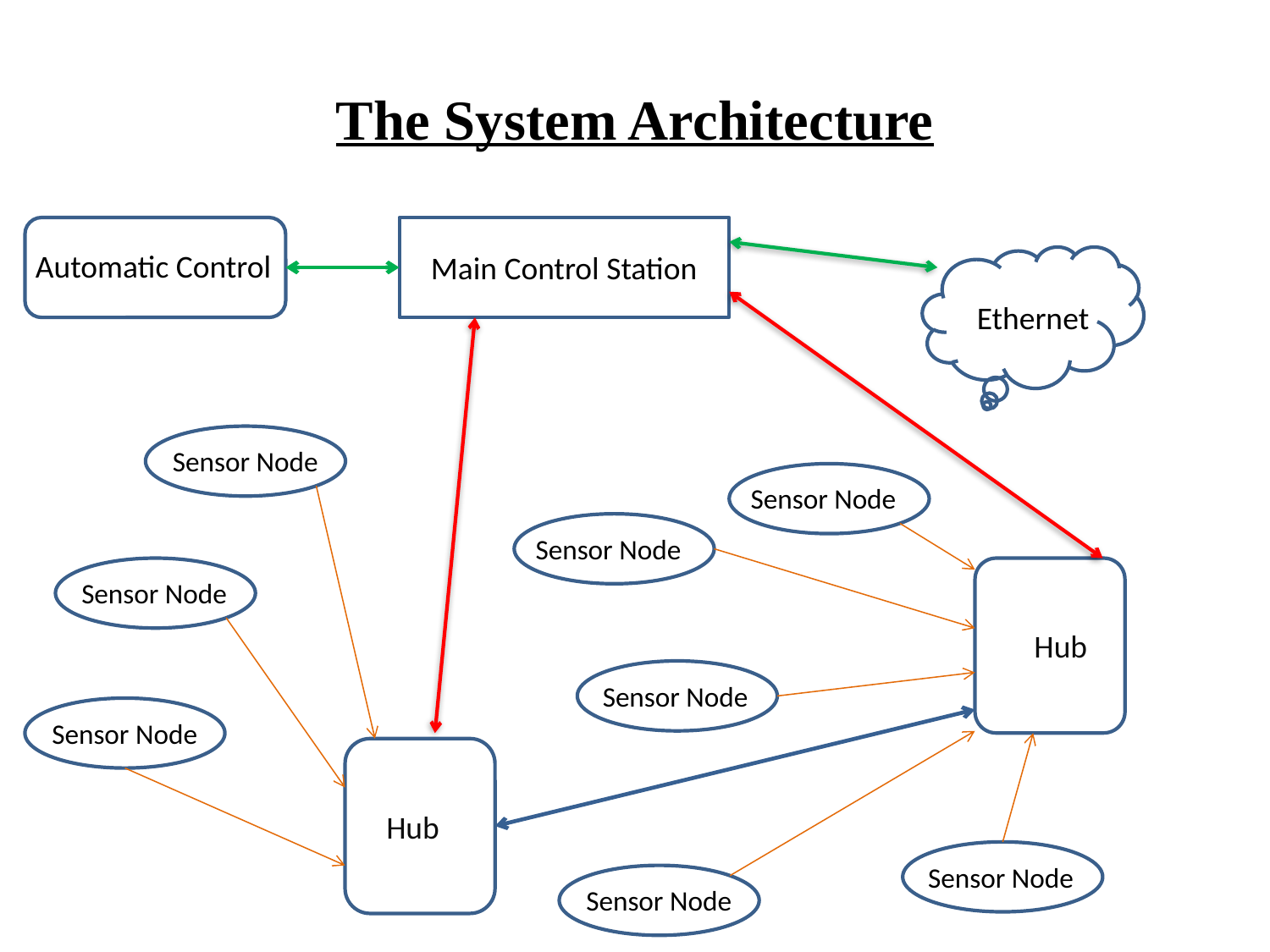

# The System Architecture

Automatic Control
Main Control Station

Ethernet

Sensor Node

Sensor Node

Sensor Node

   Hub
Sensor Node

Sensor Node

Sensor Node
Hub

Sensor Node

Sensor Node